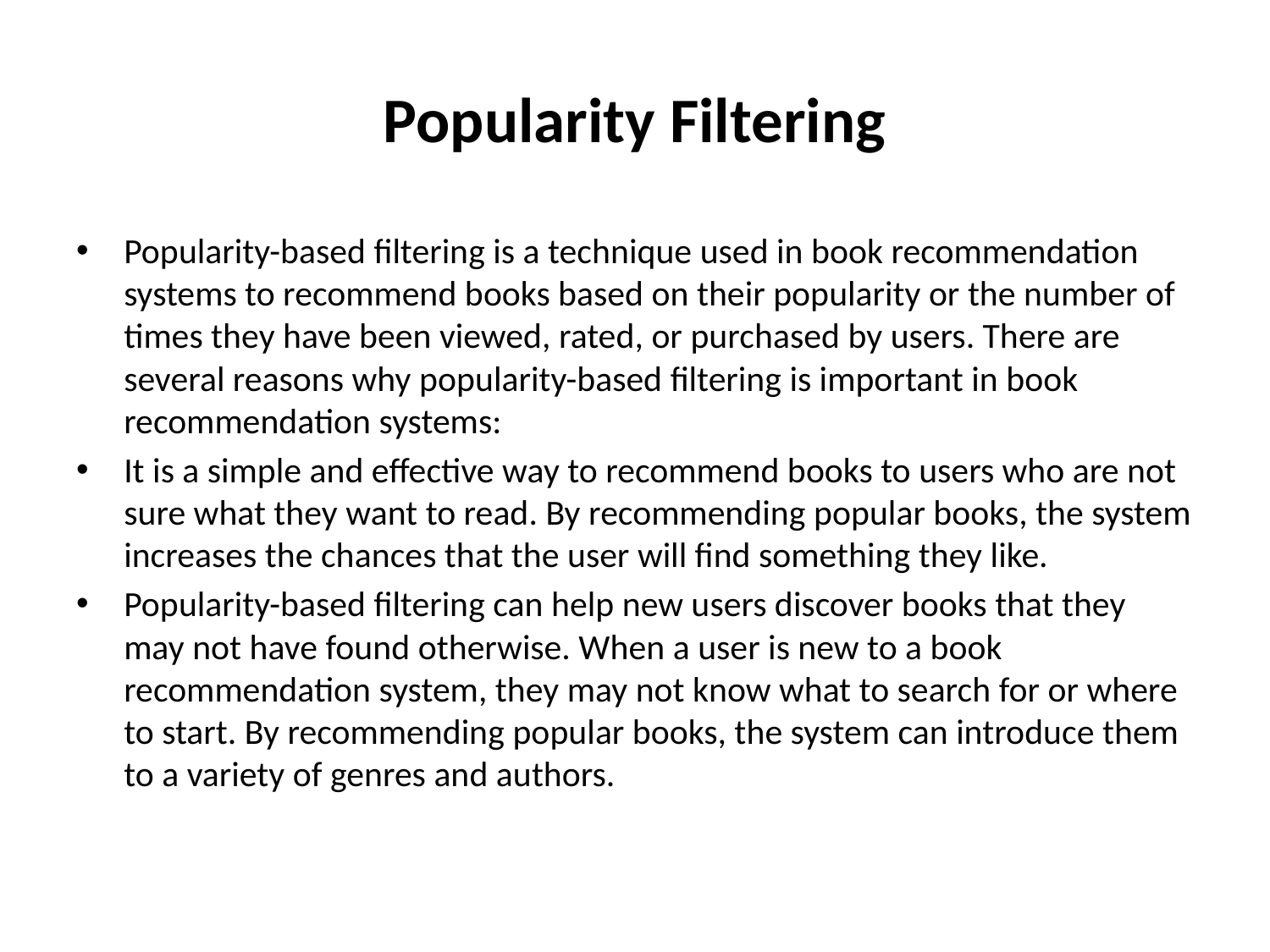

# Popularity Filtering
Popularity-based filtering is a technique used in book recommendation systems to recommend books based on their popularity or the number of times they have been viewed, rated, or purchased by users. There are several reasons why popularity-based filtering is important in book recommendation systems:
It is a simple and effective way to recommend books to users who are not sure what they want to read. By recommending popular books, the system increases the chances that the user will find something they like.
Popularity-based filtering can help new users discover books that they may not have found otherwise. When a user is new to a book recommendation system, they may not know what to search for or where to start. By recommending popular books, the system can introduce them to a variety of genres and authors.